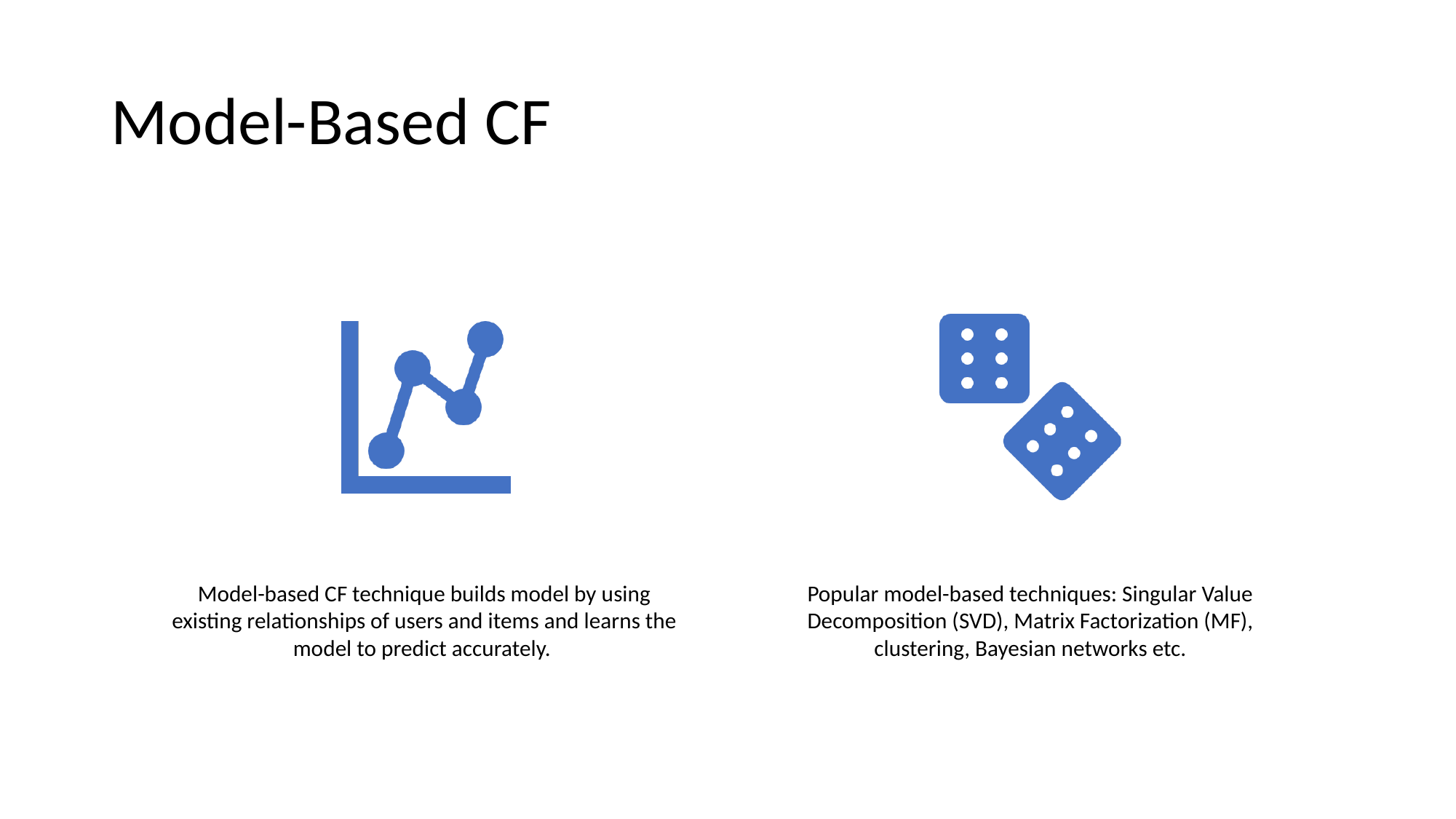

# Model-Based CF
Model-based CF technique builds model by using existing relationships of users and items and learns the model to predict accurately.
Popular model-based techniques: Singular Value Decomposition (SVD), Matrix Factorization (MF), clustering, Bayesian networks etc.